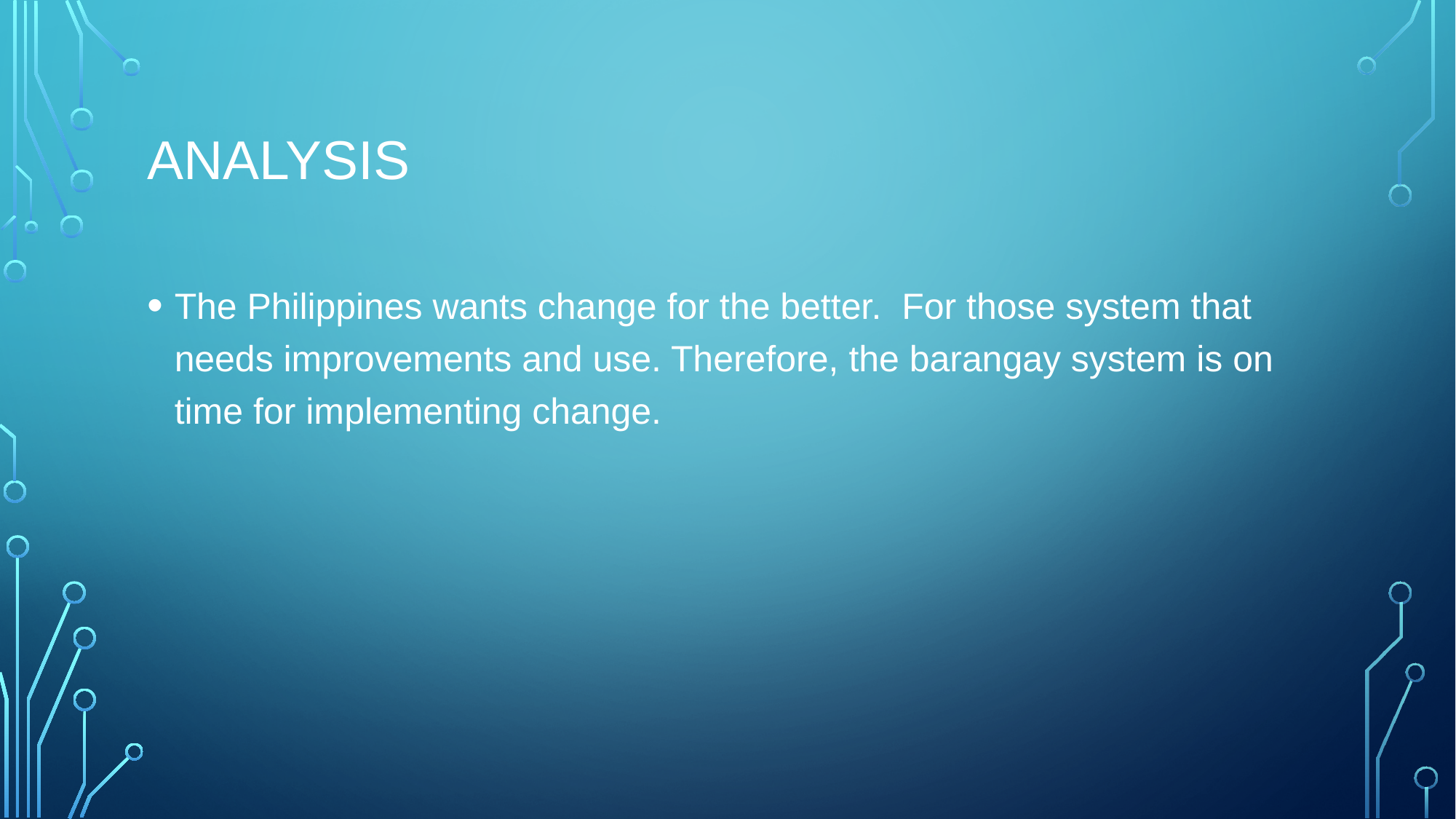

# analysis
The Philippines wants change for the better.  For those system that needs improvements and use. Therefore, the barangay system is on time for implementing change.